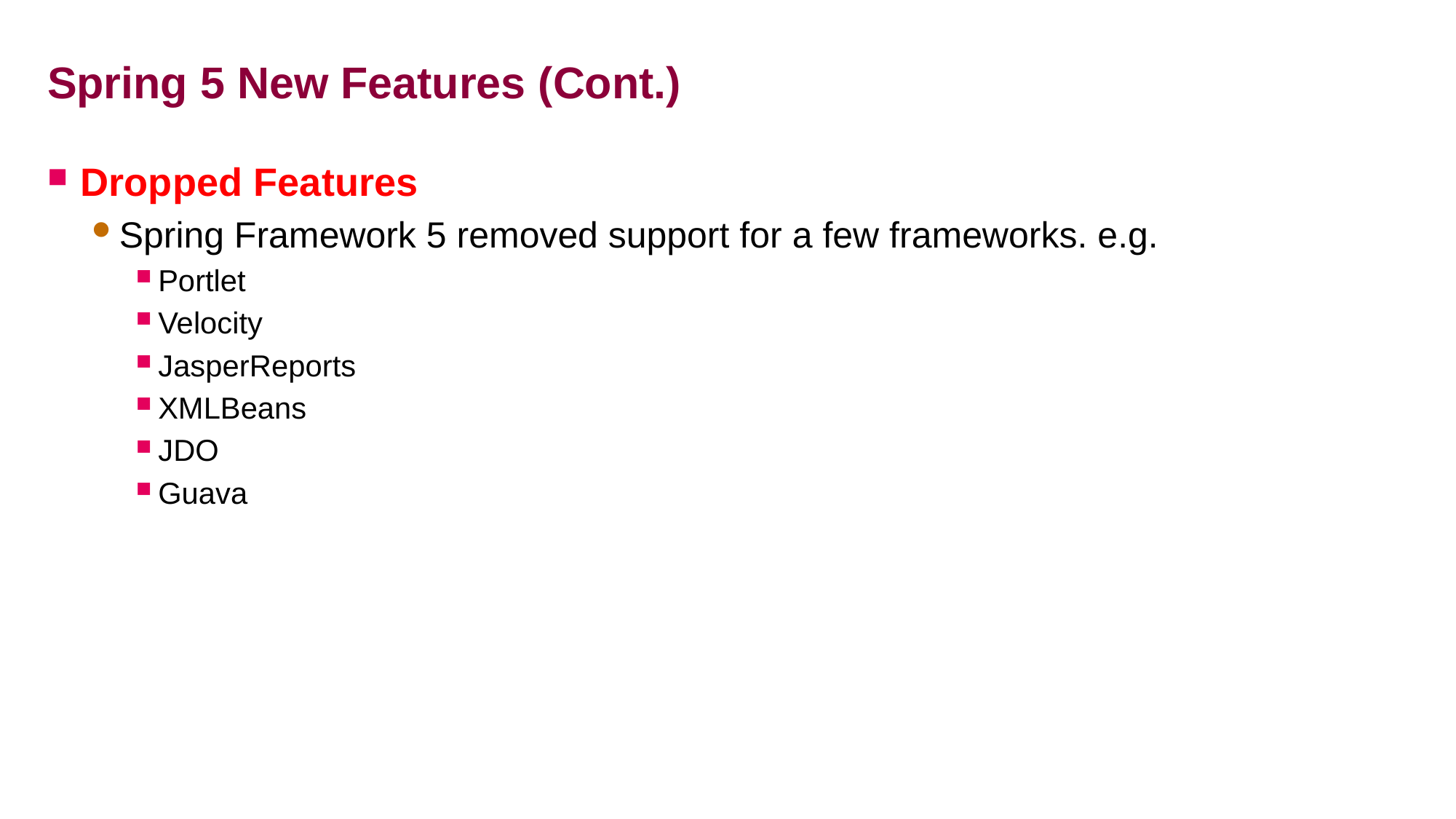

# Spring 5 New Features (Cont.)
Dropped Features
Spring Framework 5 removed support for a few frameworks. e.g.
Portlet
Velocity
JasperReports
XMLBeans
JDO
Guava